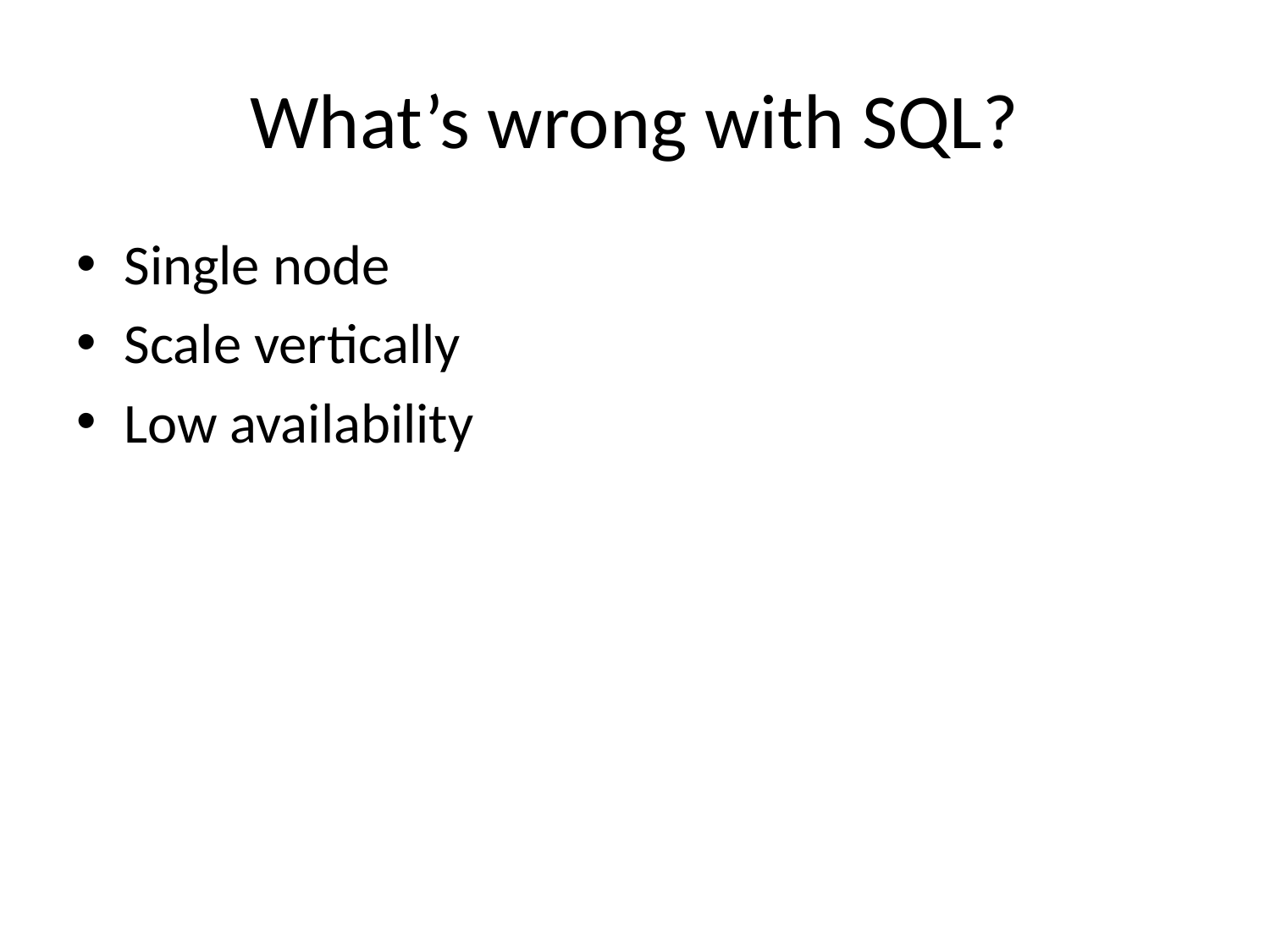

# What’s wrong with SQL?
Single node
Scale vertically
Low availability